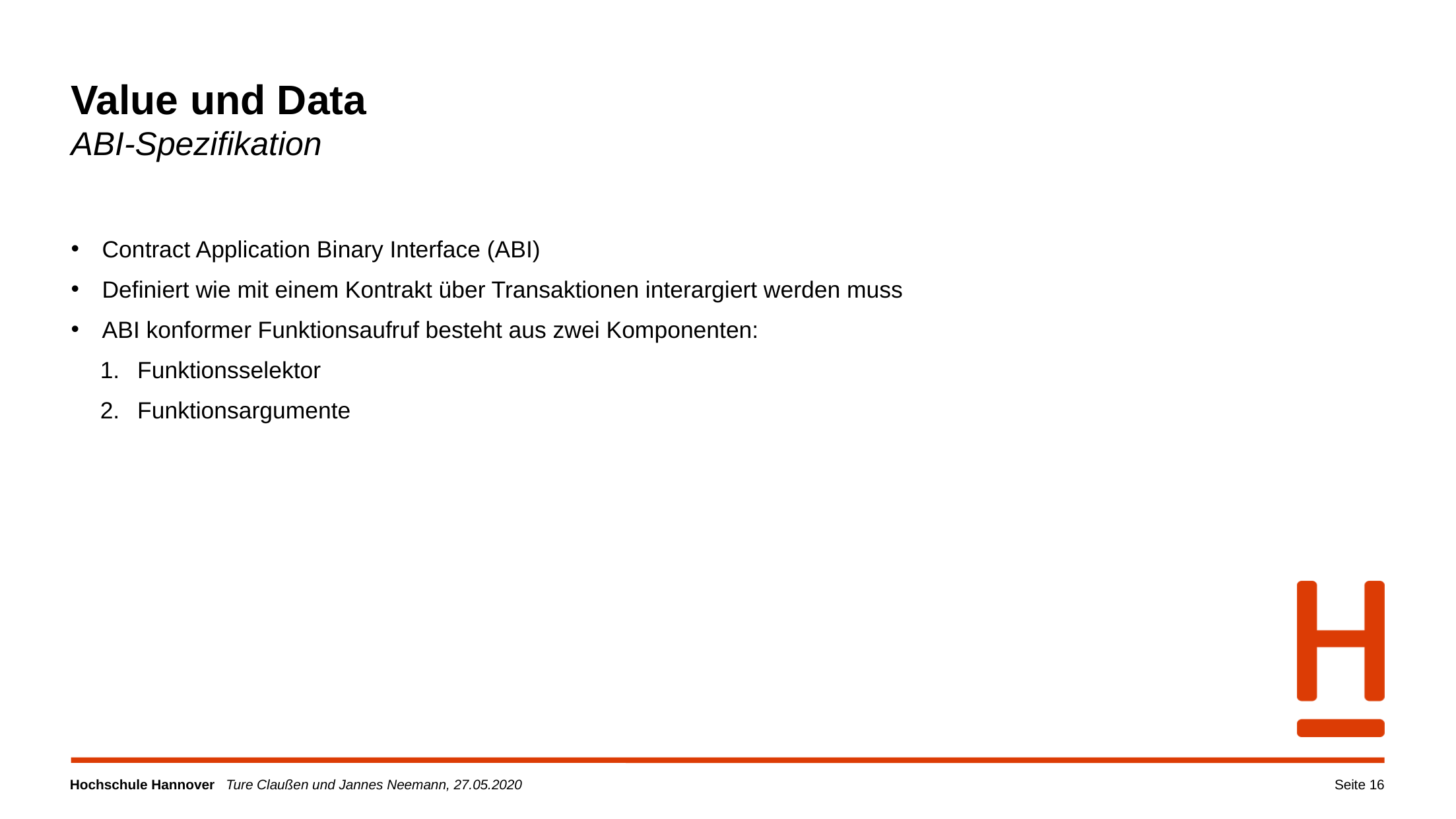

Value und Data
ABI-Spezifikation
Contract Application Binary Interface (ABI)
Definiert wie mit einem Kontrakt über Transaktionen interargiert werden muss
ABI konformer Funktionsaufruf besteht aus zwei Komponenten:
Funktionsselektor
Funktionsargumente
Seite 16